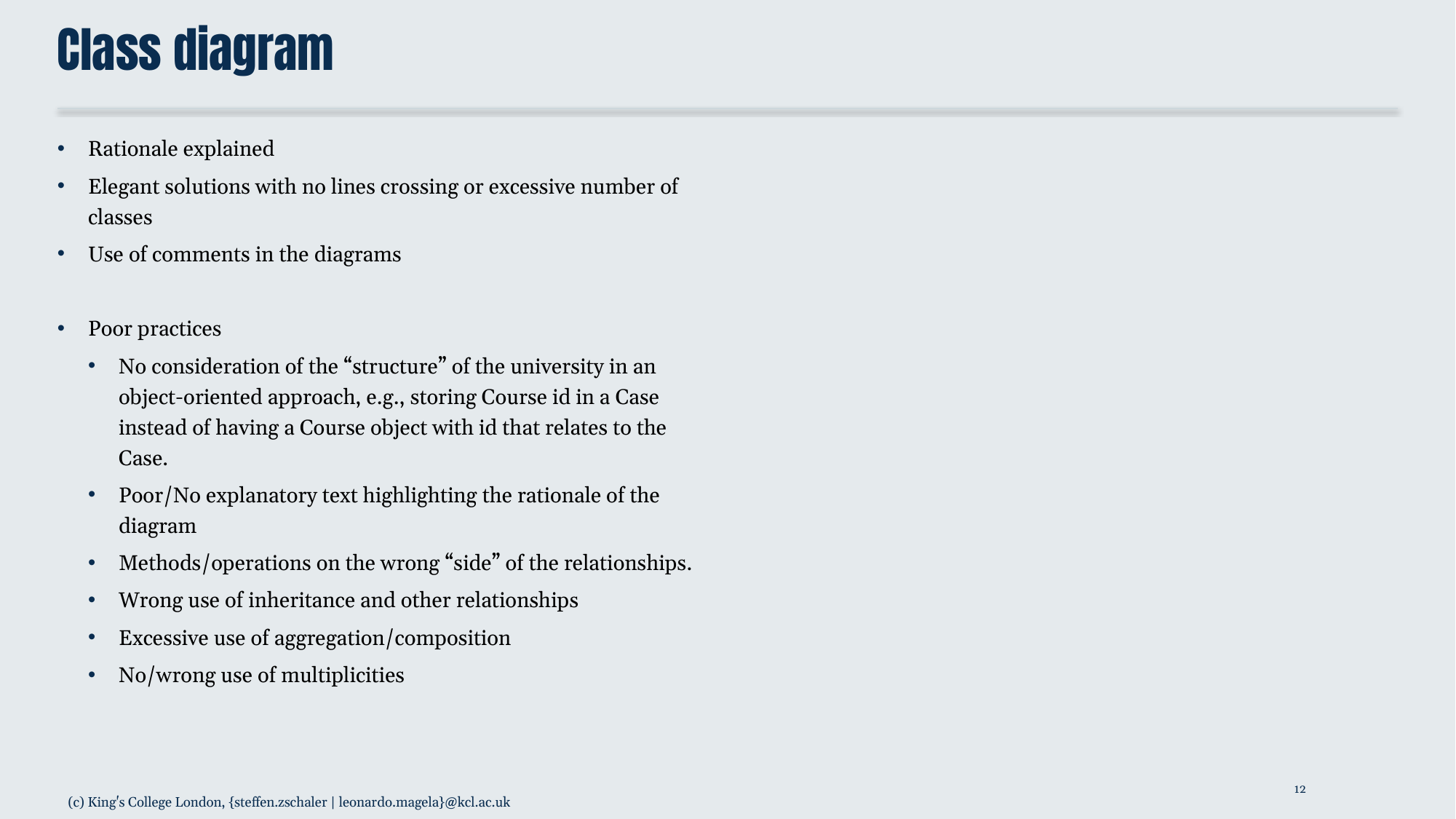

# Class diagram
Rationale explained
Elegant solutions with no lines crossing or excessive number of classes
Use of comments in the diagrams

Poor practices
No consideration of the “structure” of the university in an object-oriented approach, e.g., storing Course id in a Case instead of having a Course object with id that relates to the Case.
Poor/No explanatory text highlighting the rationale of the diagram
Methods/operations on the wrong “side” of the relationships.
Wrong use of inheritance and other relationships
Excessive use of aggregation/composition
No/wrong use of multiplicities
12